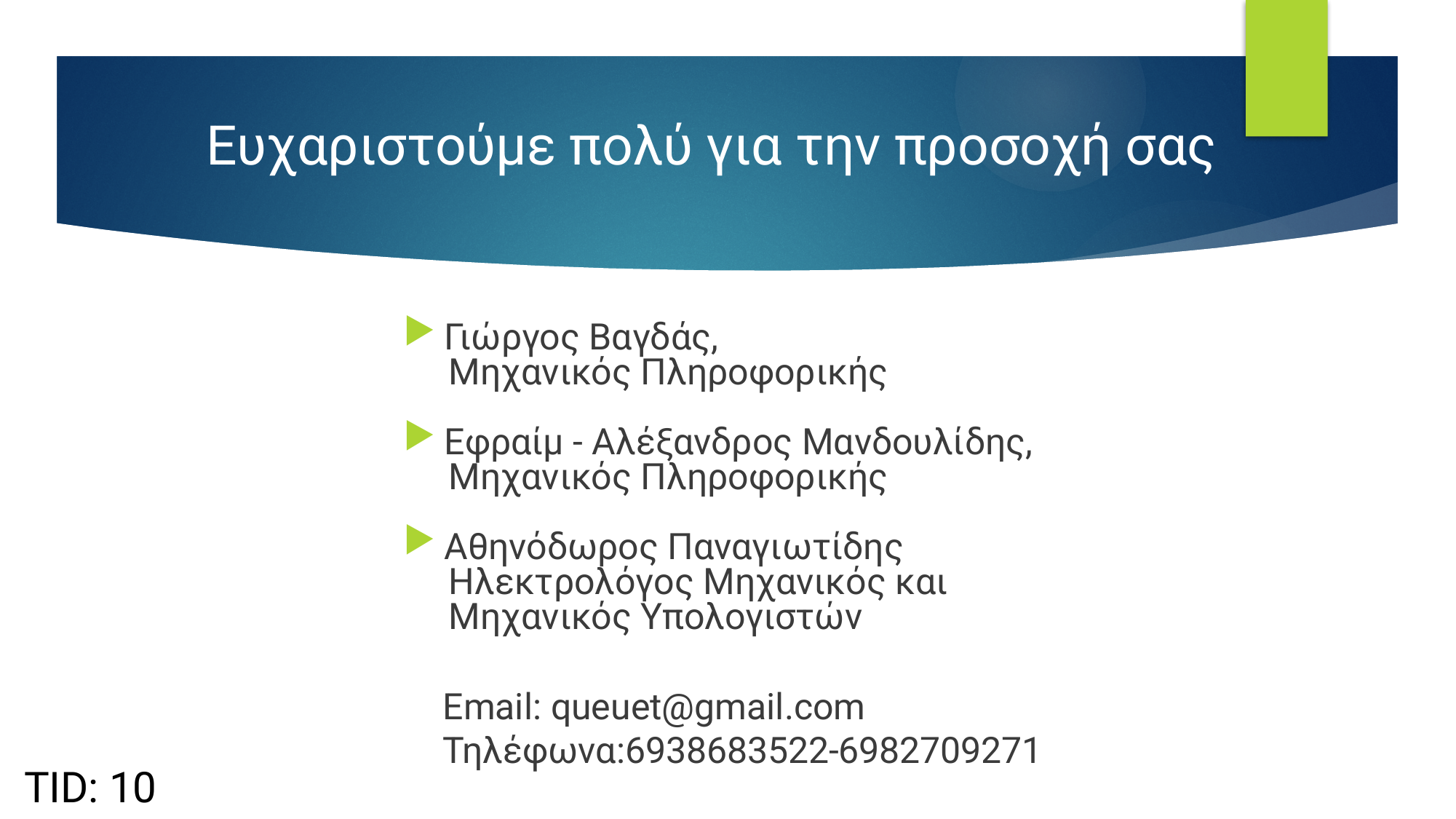

# Ευχαριστούμε πολύ για την προσοχή σας

Γιώργος Βαγδάς,
     Μηχανικός Πληροφορικής

Εφραίμ - Αλέξανδρος Μανδουλίδης,
     Μηχανικός Πληροφορικής

Αθηνόδωρος Παναγιωτίδης
     Ηλεκτρολόγος Μηχανικός και
     Μηχανικός Υπολογιστών
Email: queuet@gmail.com
Τηλέφωνα:6938683522-6982709271
TID: 10